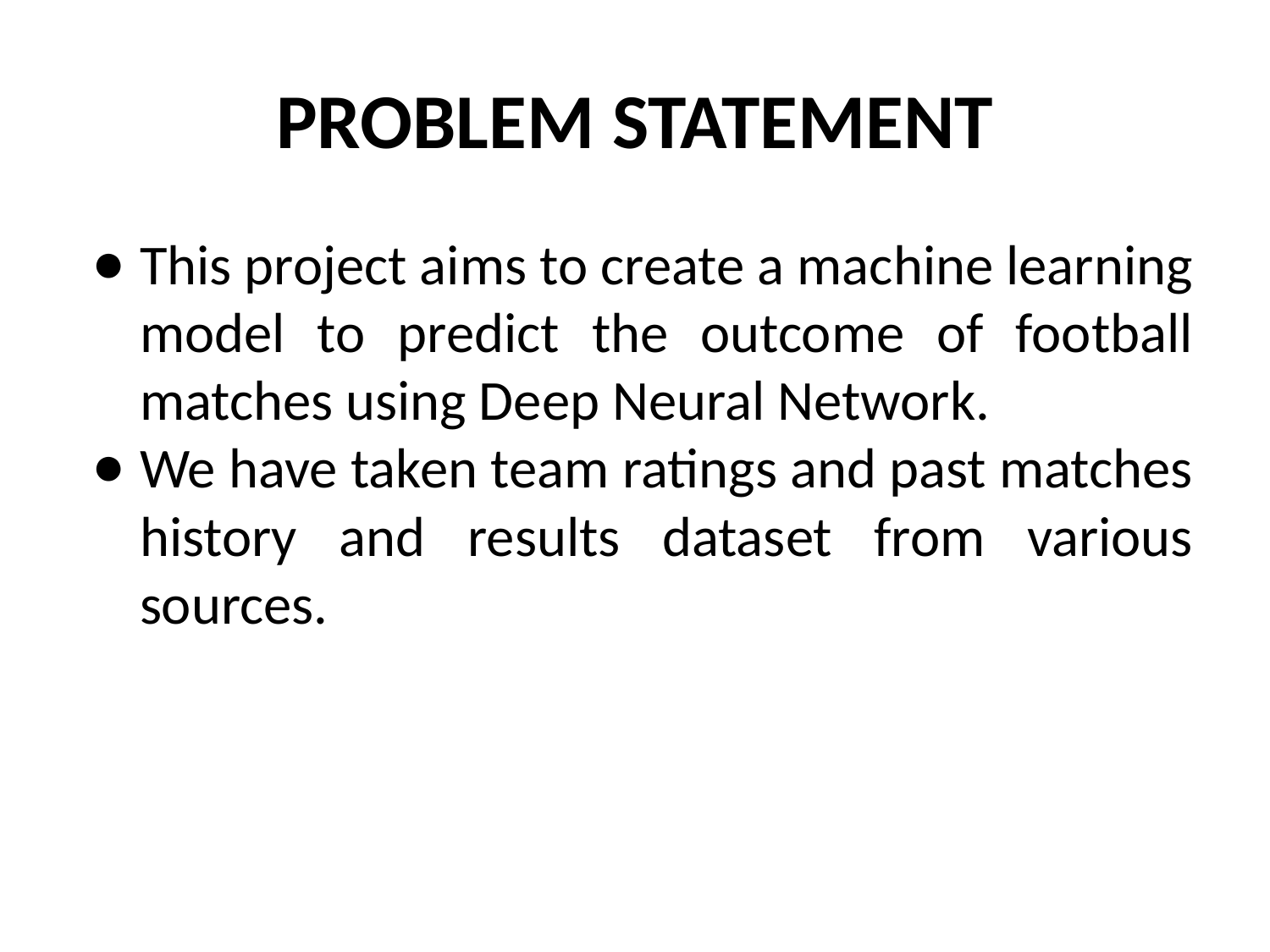

# PROBLEM STATEMENT
This project aims to create a machine learning model to predict the outcome of football matches using Deep Neural Network.
We have taken team ratings and past matches history and results dataset from various sources.